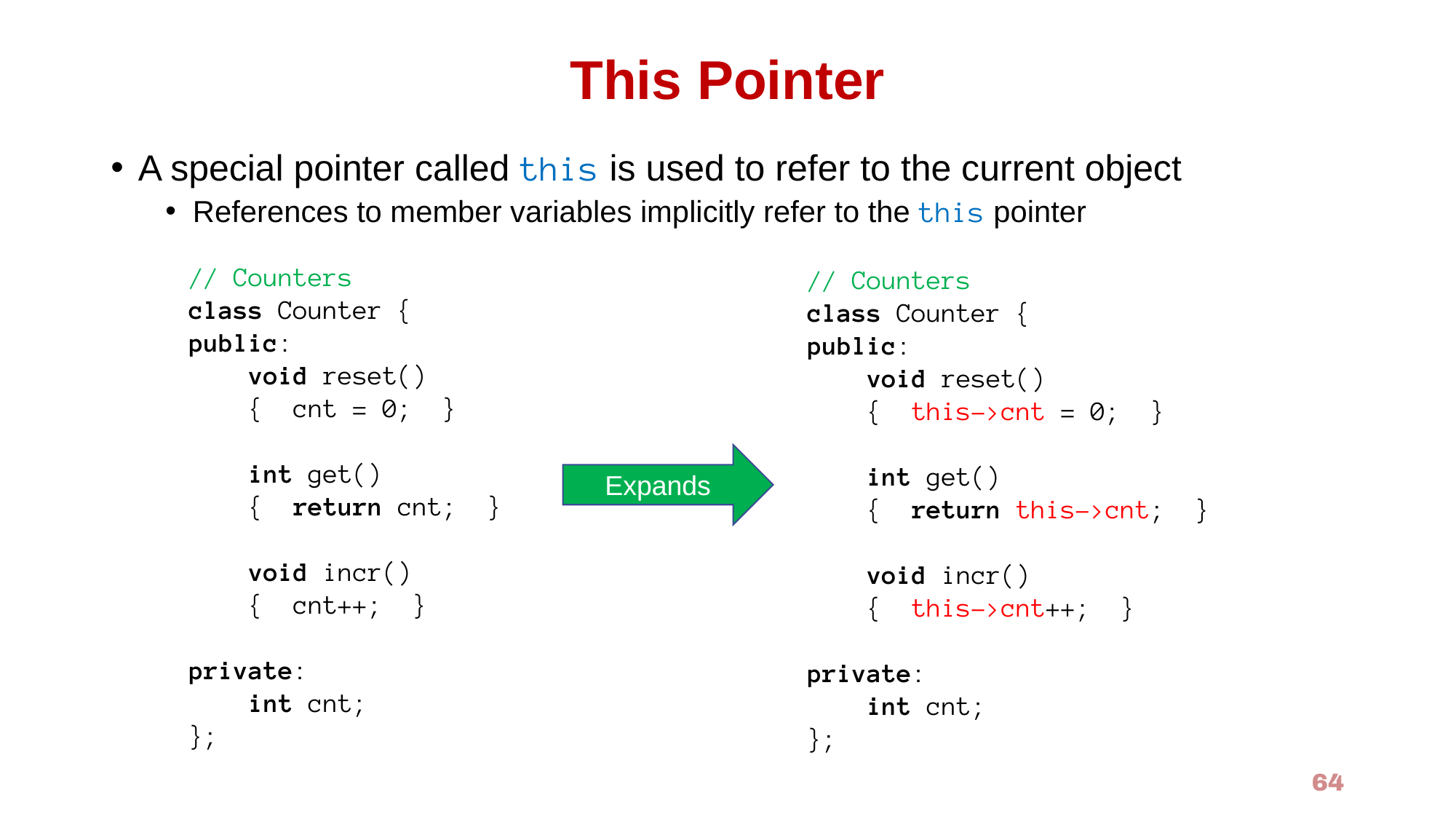

# This Pointer
A special pointer called this is used to refer to the current object
References to member variables implicitly refer to the this pointer
// Counters
class Counter {
public:
    void reset()
    {  cnt = 0;  }

    int get()
    {  return cnt;  }

    void incr()
    {  cnt++;  }

private:
    int cnt;
};
// Counters
class Counter {
public:
    void reset()
    {  this->cnt = 0;  }

    int get()
    {  return this->cnt;  }

    void incr()
    {  this->cnt++;  }

private:
    int cnt;
};
Expands
64